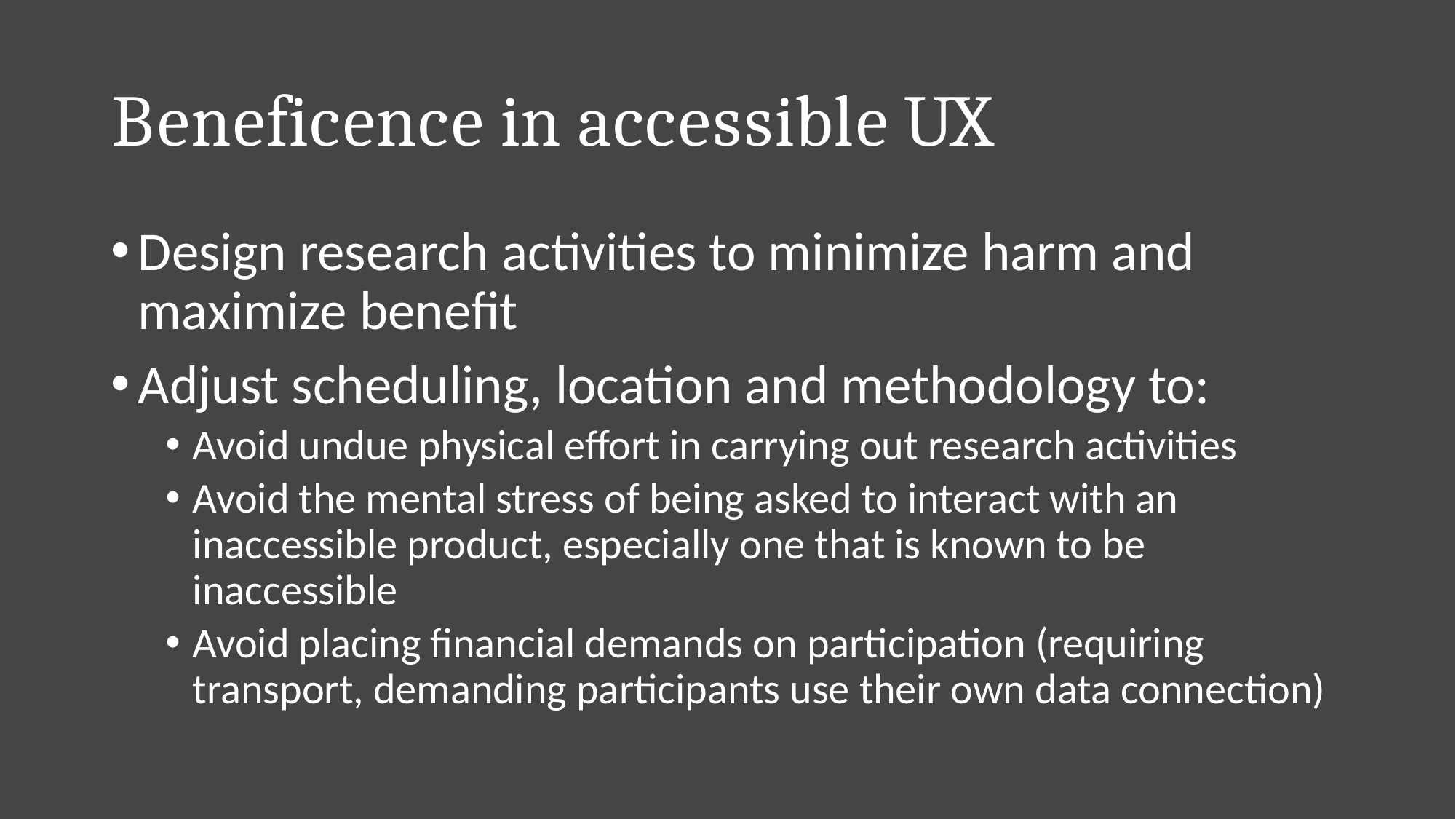

# Beneficence in accessible UX
Design research activities to minimize harm and maximize benefit
Adjust scheduling, location and methodology to:
Avoid undue physical effort in carrying out research activities
Avoid the mental stress of being asked to interact with an inaccessible product, especially one that is known to be inaccessible
Avoid placing financial demands on participation (requiring transport, demanding participants use their own data connection)